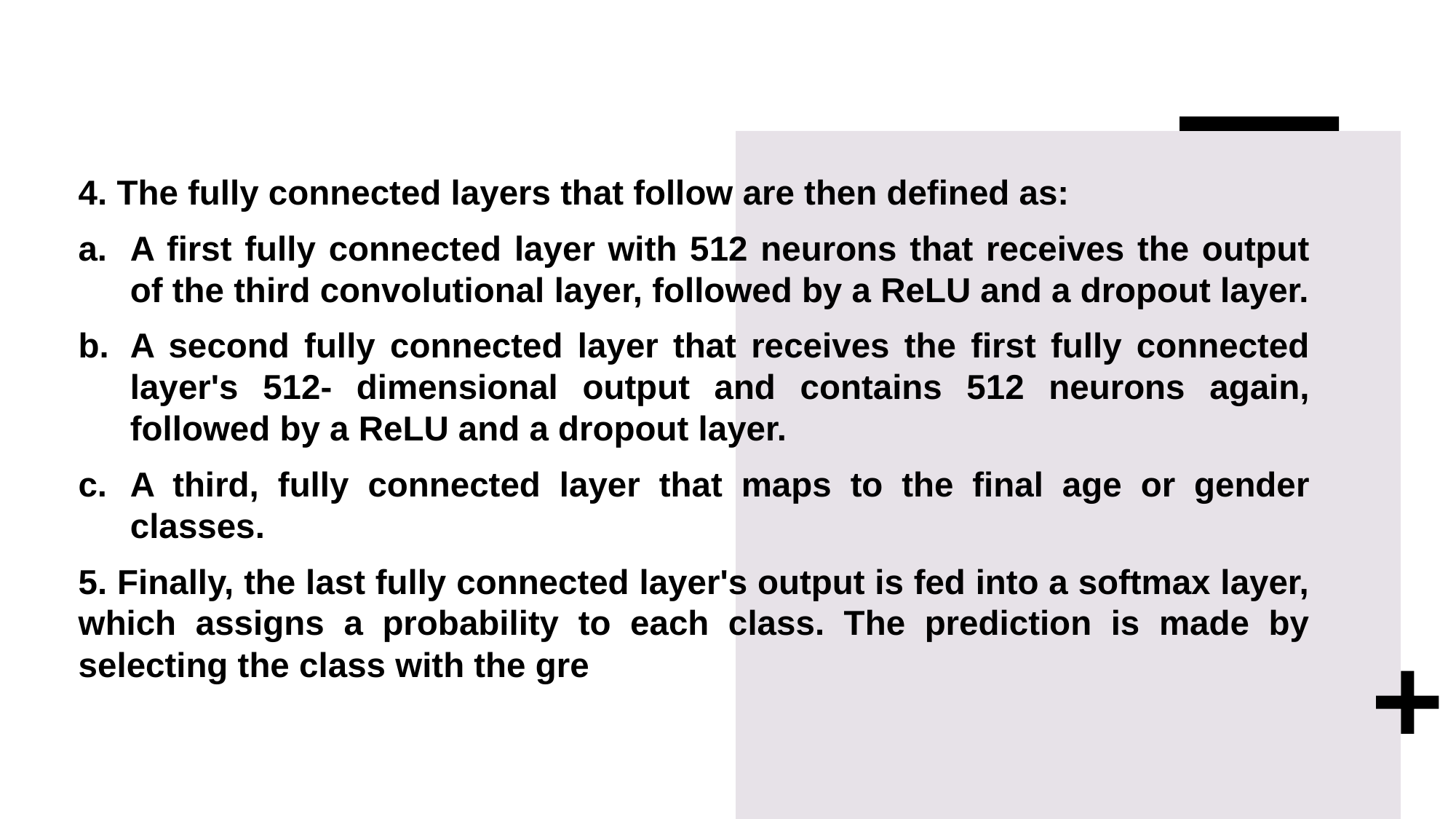

4. The fully connected layers that follow are then defined as:
A first fully connected layer with 512 neurons that receives the output of the third convolutional layer, followed by a ReLU and a dropout layer.
A second fully connected layer that receives the first fully connected layer's 512- dimensional output and contains 512 neurons again, followed by a ReLU and a dropout layer.
A third, fully connected layer that maps to the final age or gender classes.
5. Finally, the last fully connected layer's output is fed into a softmax layer, which assigns a probability to each class. The prediction is made by selecting the class with the gre